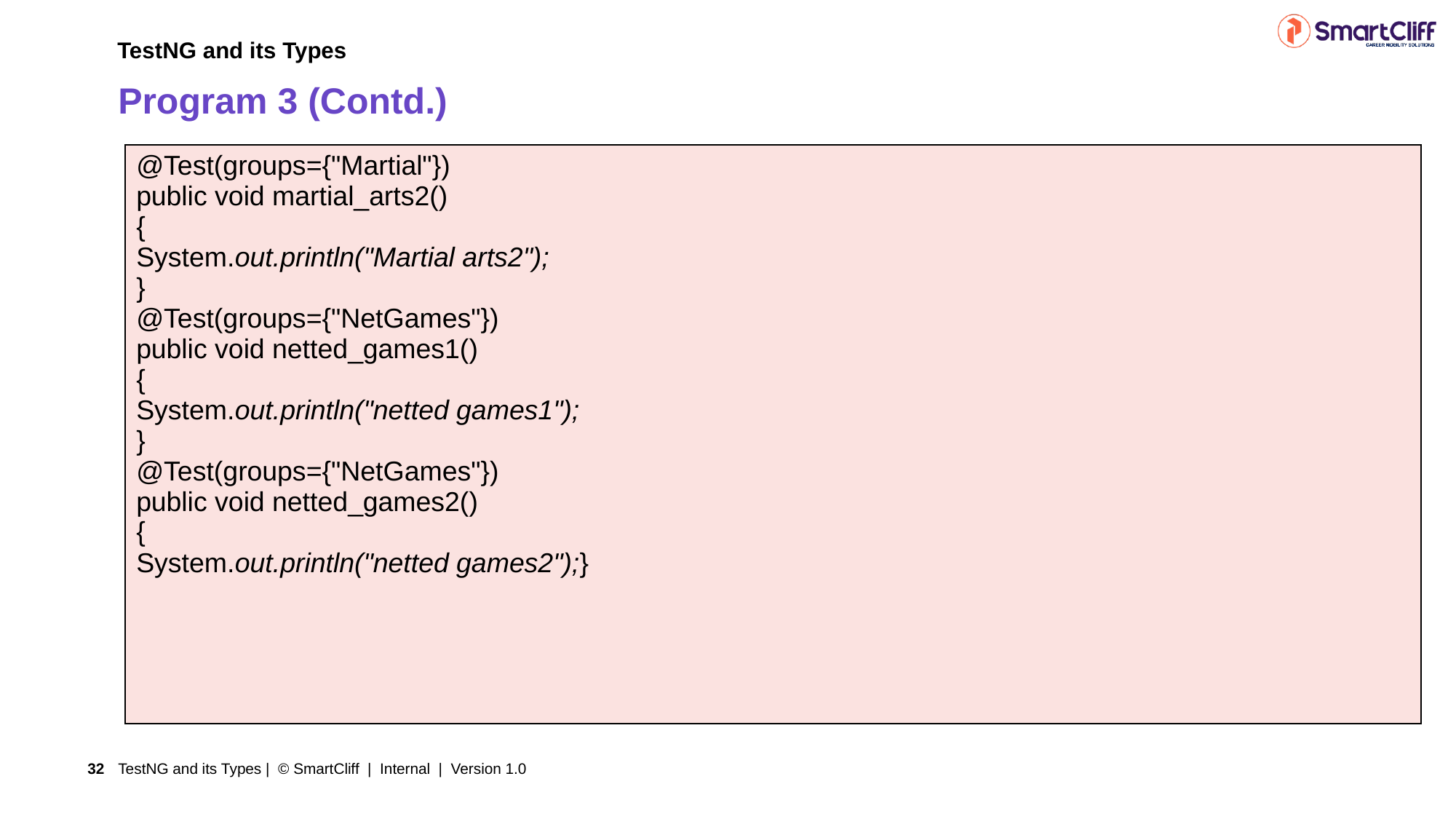

TestNG and its Types
# Program 3 (Contd.)
| @Test(groups={"Martial"}) public void martial\_arts2() { System.out.println("Martial arts2"); } @Test(groups={"NetGames"}) public void netted\_games1() { System.out.println("netted games1"); } @Test(groups={"NetGames"}) public void netted\_games2() { System.out.println("netted games2");} |
| --- |
TestNG and its Types |  © SmartCliff  |  Internal  |  Version 1.0
32